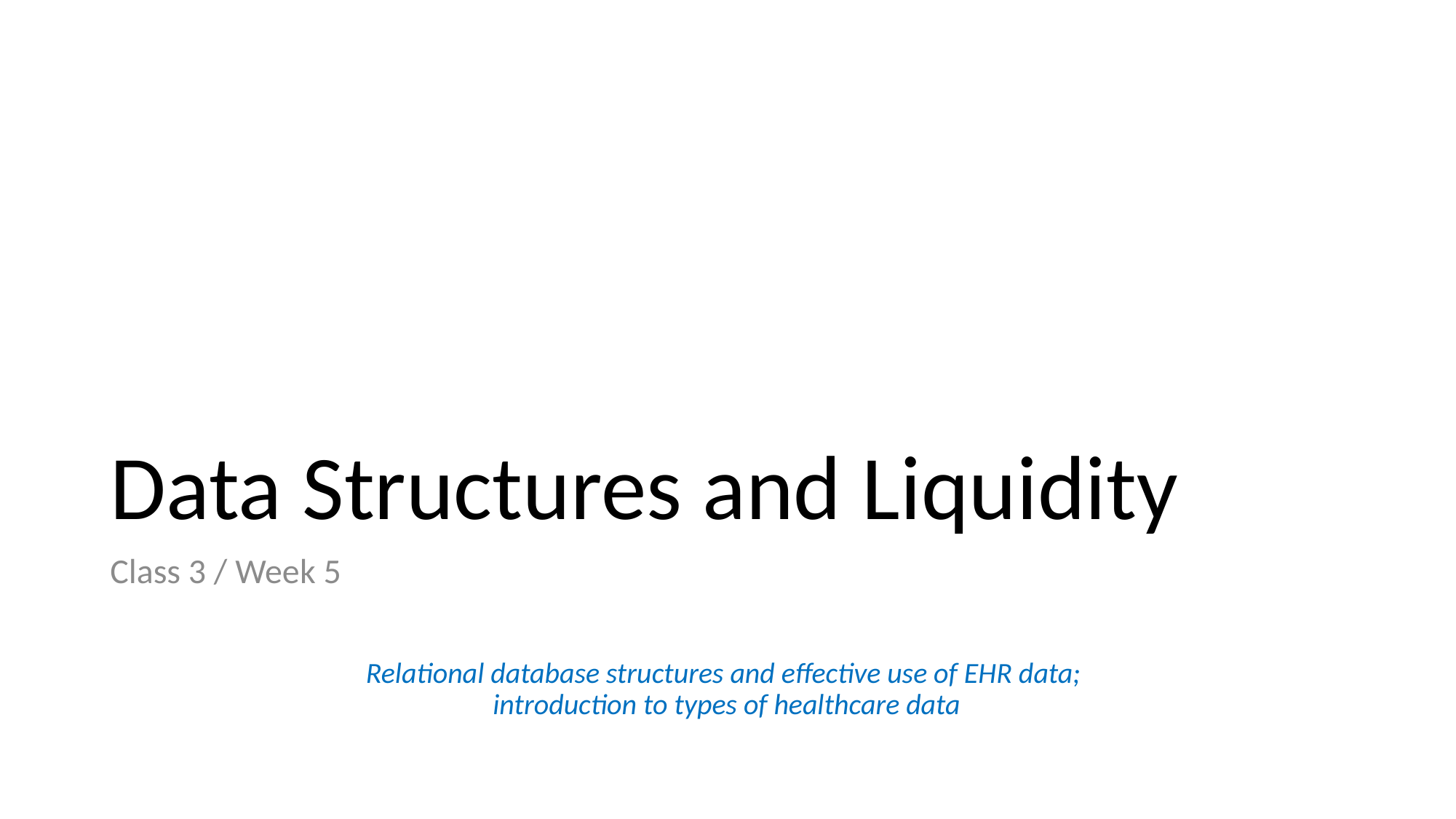

# Data Structures and Liquidity
Class 3 / Week 5

Relational database structures and effective use of EHR data;
introduction to types of healthcare data